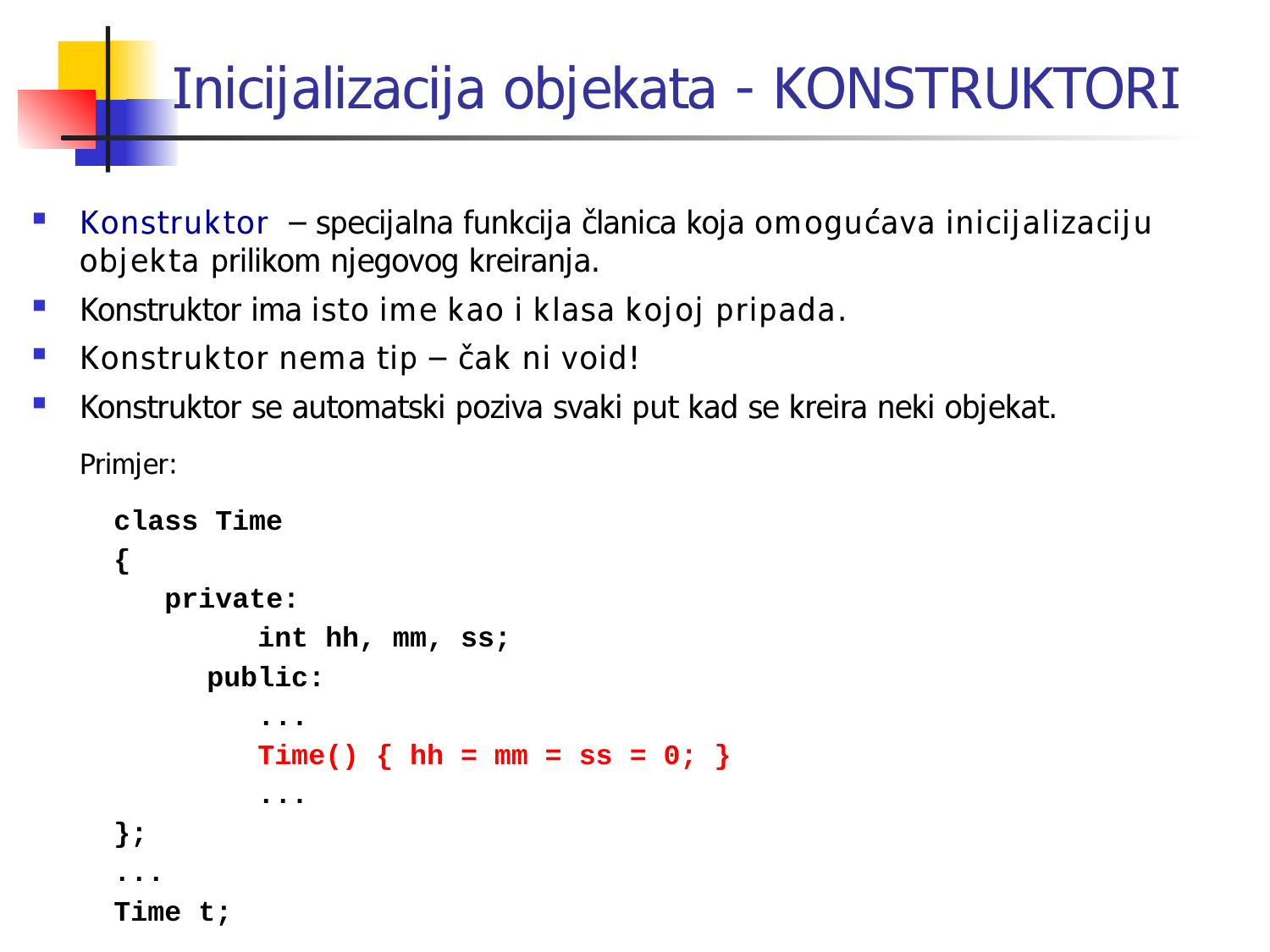

# Inicijalizacija objekata - KONSTRUKTORI
Konstruktor  – specijalna funkcija članica koja omogućava inicijalizaciju objekta prilikom njegovog kreiranja.
Konstruktor ima isto ime kao i klasa kojoj pripada.
Konstruktor nema tip – čak ni void!
Konstruktor se automatski poziva svaki put kad se kreira neki objekat.
	Primjer:
	  class Time
	  {
	     private:
	   	   int hh, mm, ss;
		public:
		   ...
		   Time() { hh = mm = ss = 0; }
		   ...
	  };
	  ...
	  Time t;